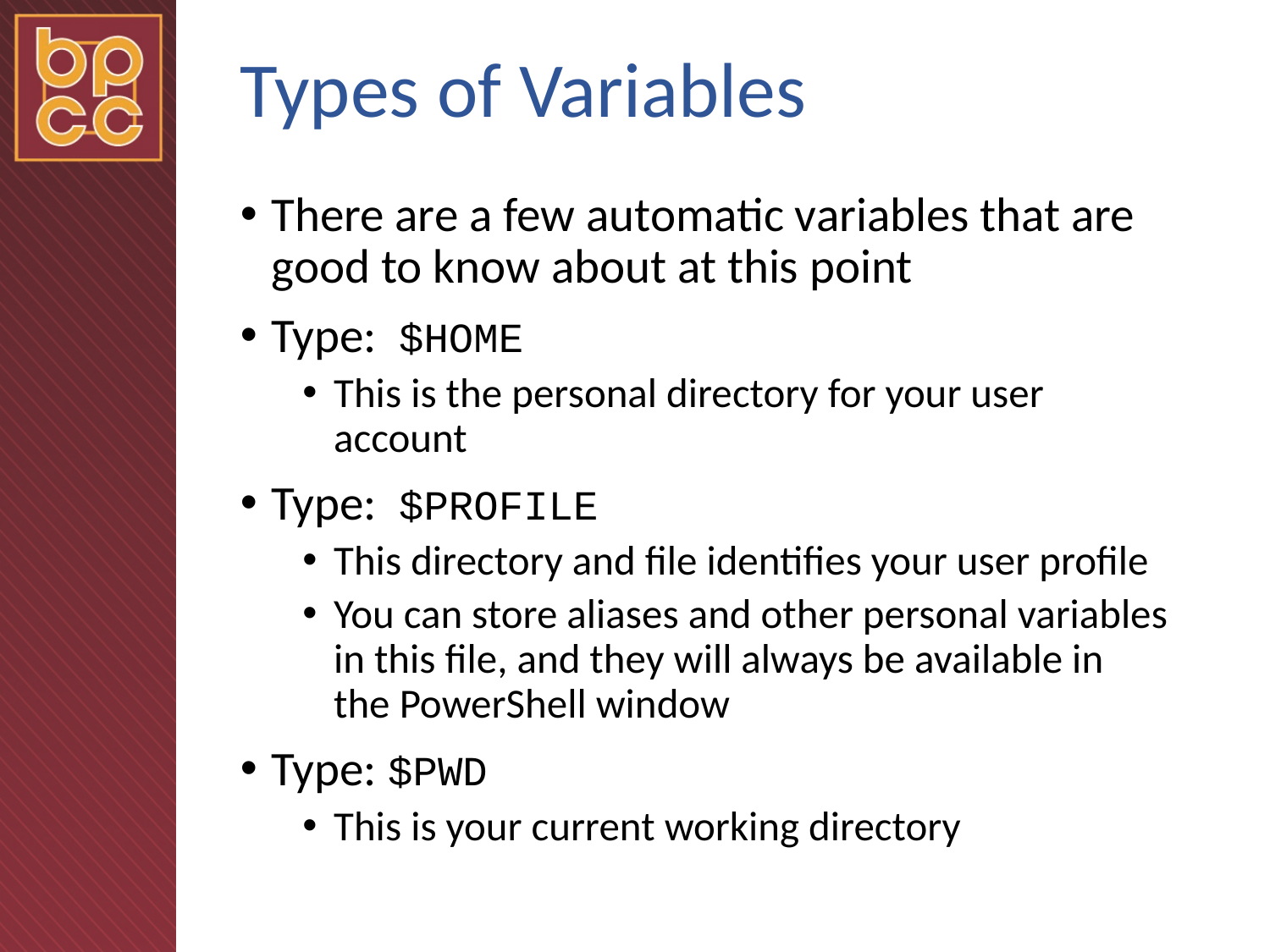

# Types of Variables
There are a few automatic variables that are good to know about at this point
Type:  $HOME
This is the personal directory for your user account
Type:  $PROFILE
This directory and file identifies your user profile
You can store aliases and other personal variables in this file, and they will always be available in the PowerShell window
Type: $PWD
This is your current working directory